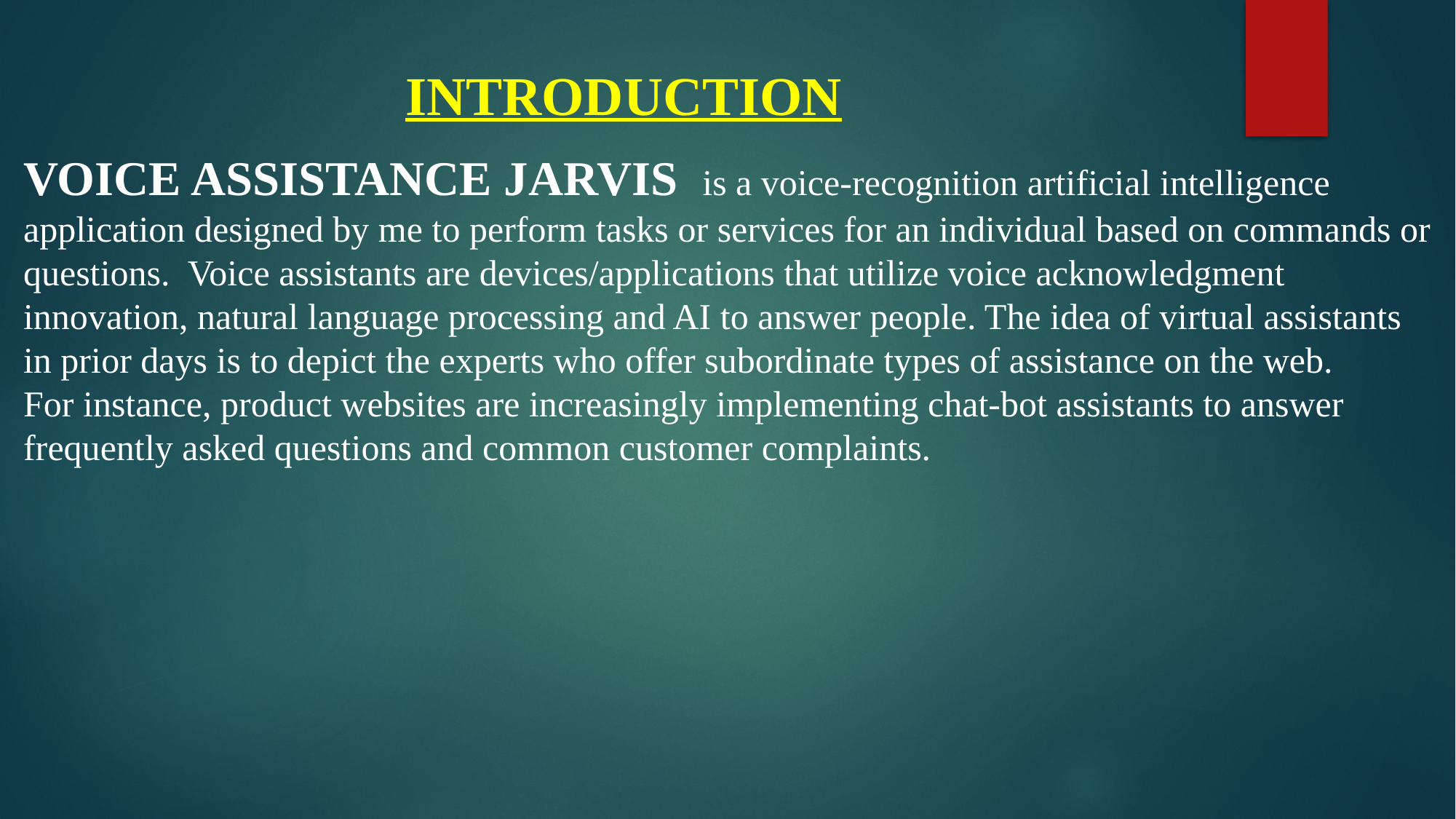

INTRODUCTION
VOICE ASSISTANCE JARVIS  is a voice-recognition artificial intelligence application designed by me to perform tasks or services for an individual based on commands or questions.  Voice assistants are devices/applications that utilize voice acknowledgment innovation, natural language processing and AI to answer people. The idea of virtual assistants in prior days is to depict the experts who offer subordinate types of assistance on the web.
For instance, product websites are increasingly implementing chat-bot assistants to answer frequently asked questions and common customer complaints.